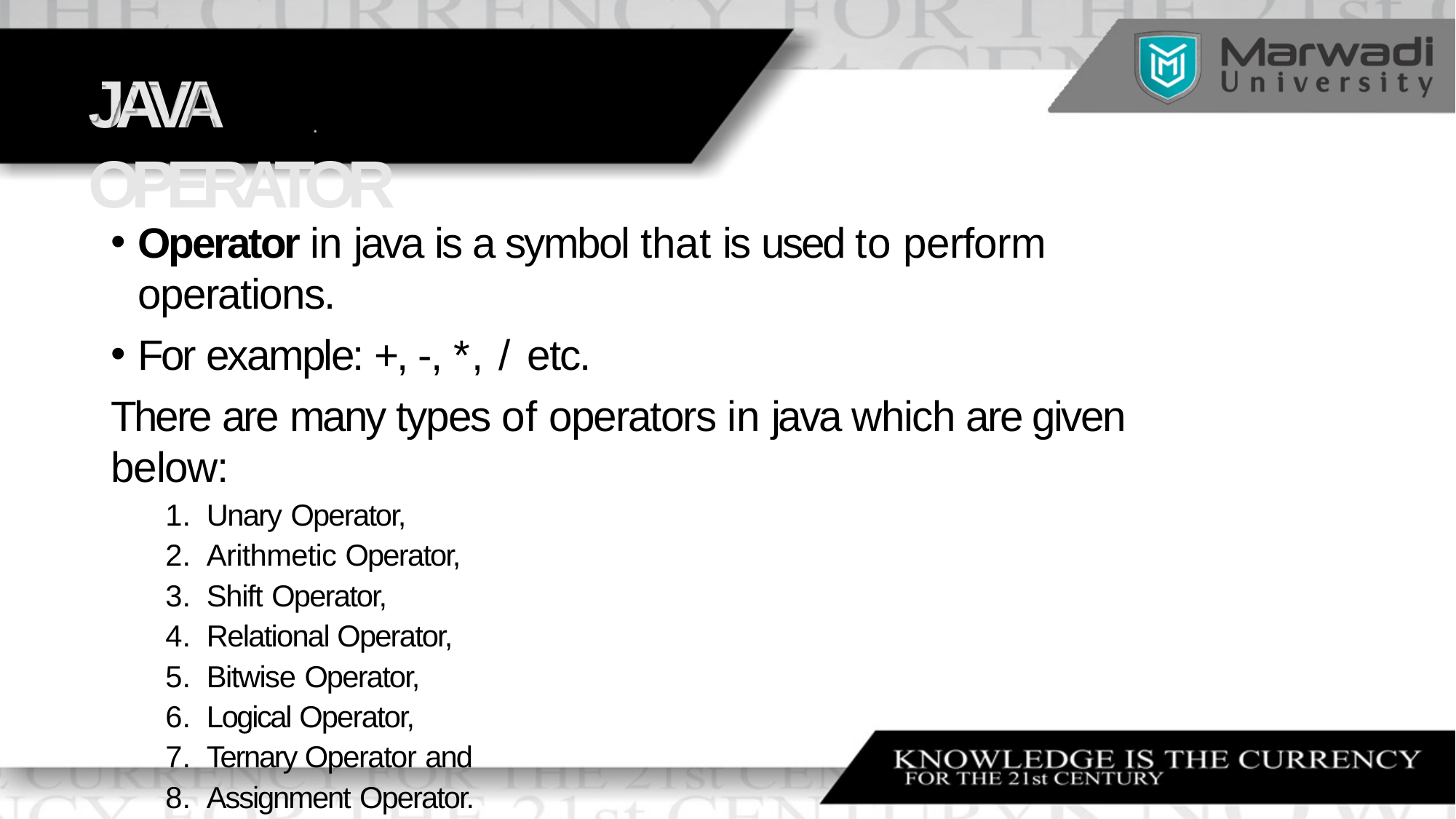

# JAVA OPERATOR
Operator in java is a symbol that is used to perform operations.
For example: +, -, *, / etc.
There are many types of operators in java which are given below:
Unary Operator,
Arithmetic Operator,
Shift Operator,
Relational Operator,
Bitwise Operator,
Logical Operator,
Ternary Operator and
Assignment Operator.
•	Author Detail